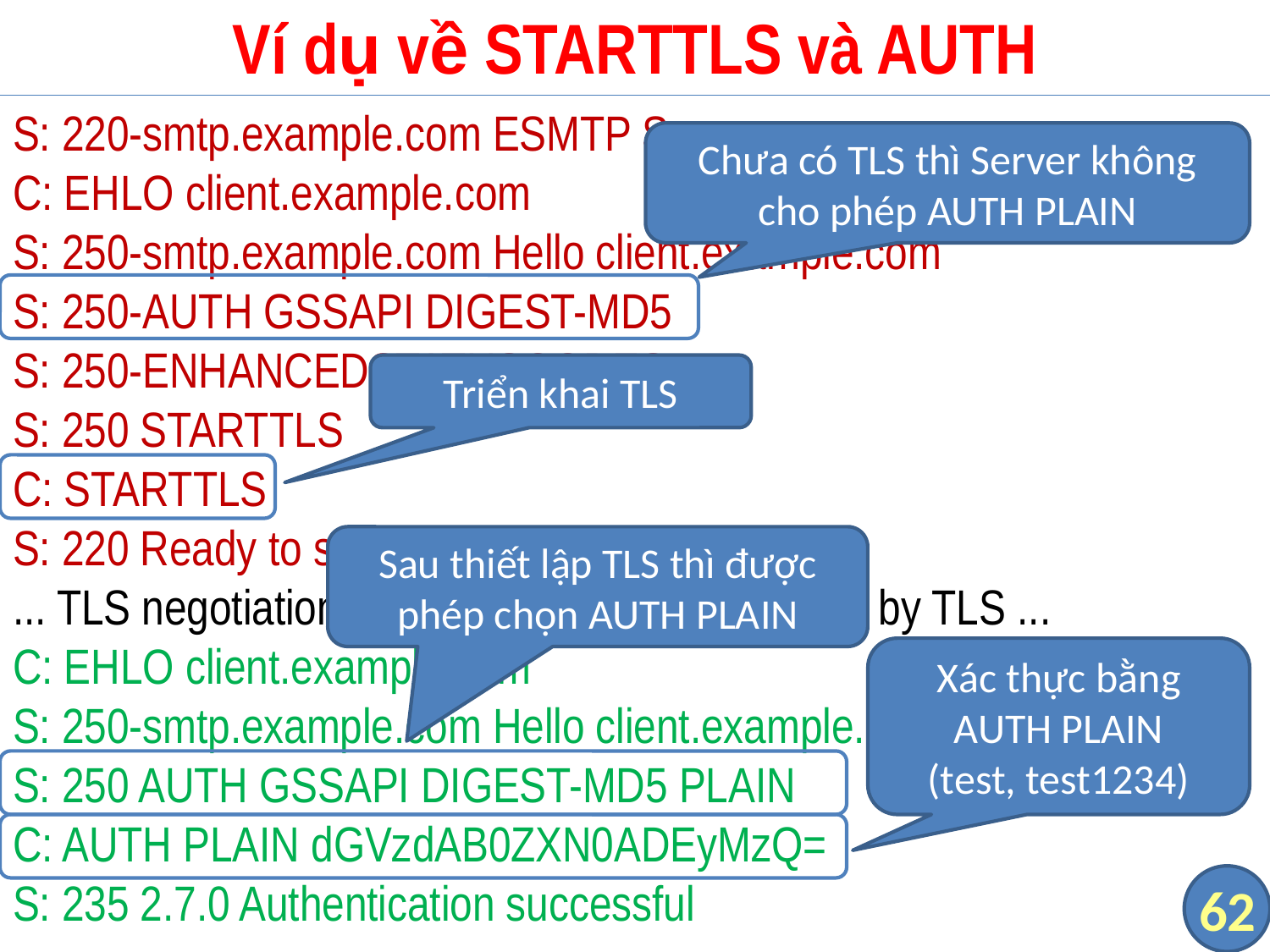

# Ví dụ về STARTTLS và AUTH
S: 220-smtp.example.com ESMTP Server
C: EHLO client.example.com
S: 250-smtp.example.com Hello client.example.com
S: 250-AUTH GSSAPI DIGEST-MD5
S: 250-ENHANCEDSTATUSCODES
S: 250 STARTTLS
C: STARTTLS
S: 220 Ready to start TLS
... TLS negotiation, further commands protected by TLS ...
C: EHLO client.example.com
S: 250-smtp.example.com Hello client.example.com
S: 250 AUTH GSSAPI DIGEST-MD5 PLAIN
C: AUTH PLAIN dGVzdAB0ZXN0ADEyMzQ=
S: 235 2.7.0 Authentication successful
Chưa có TLS thì Server không cho phép AUTH PLAIN

Triển khai TLS

Sau thiết lập TLS thì được phép chọn AUTH PLAIN
Xác thực bằng AUTH PLAIN
(test, test1234)

62